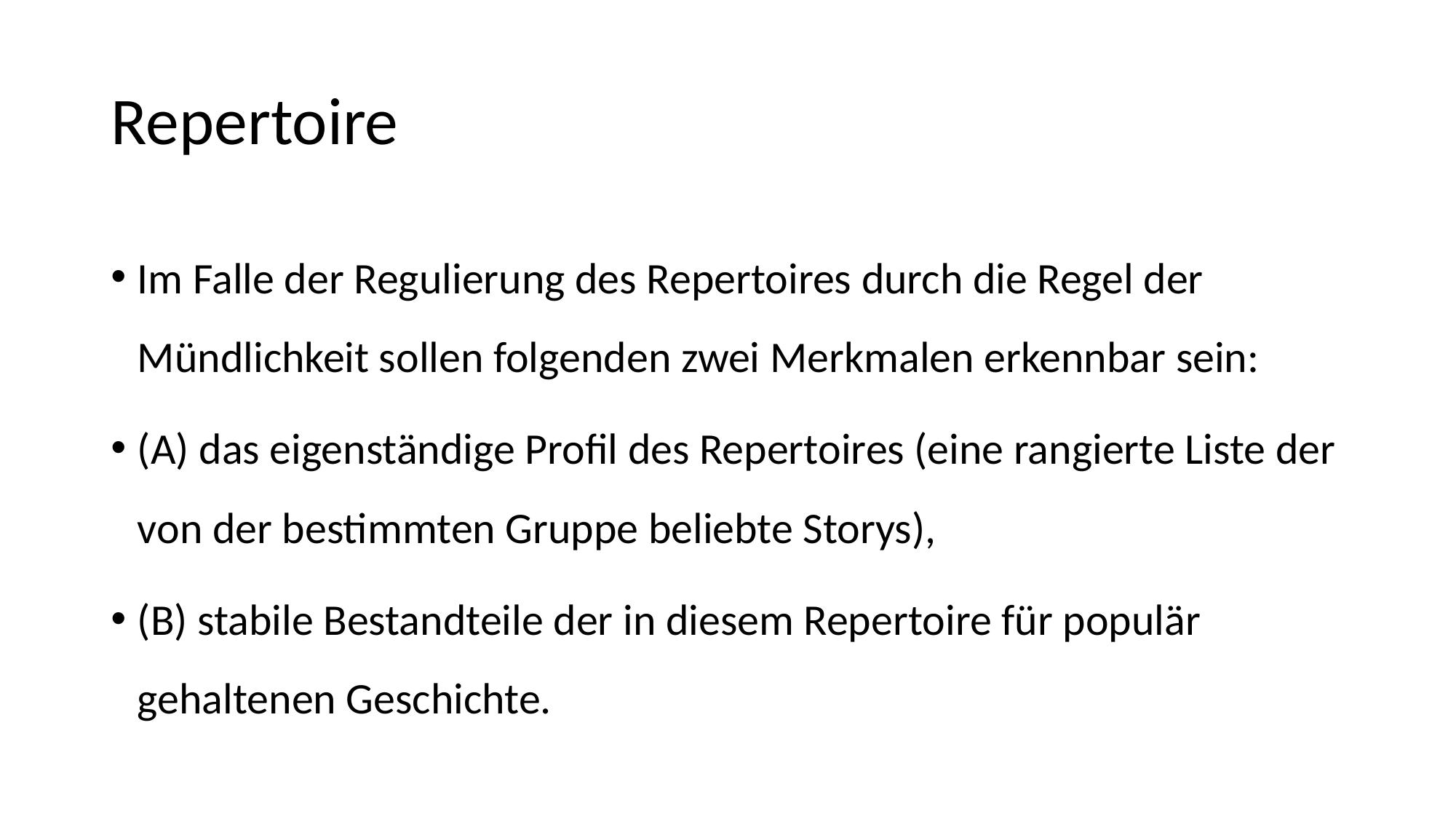

# Repertoire
Im Falle der Regulierung des Repertoires durch die Regel der Mündlichkeit sollen folgenden zwei Merkmalen erkennbar sein:
(A) das eigenständige Profil des Repertoires (eine rangierte Liste der von der bestimmten Gruppe beliebte Storys),
(B) stabile Bestandteile der in diesem Repertoire für populär gehaltenen Geschichte.